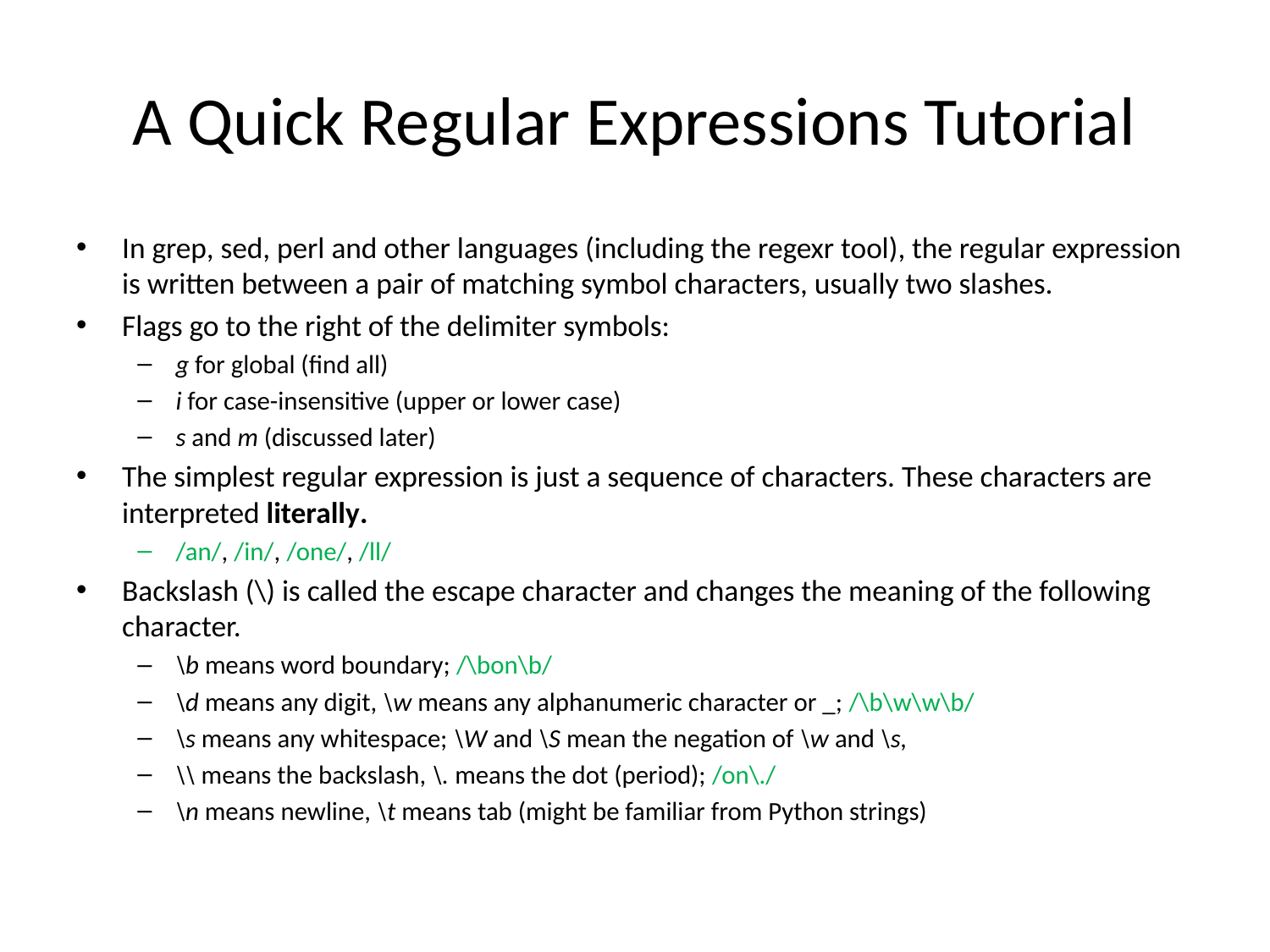

# A Quick Regular Expressions Tutorial
In grep, sed, perl and other languages (including the regexr tool), the regular expression is written between a pair of matching symbol characters, usually two slashes.
Flags go to the right of the delimiter symbols:
g for global (find all)
i for case-insensitive (upper or lower case)
s and m (discussed later)
The simplest regular expression is just a sequence of characters. These characters are interpreted literally.
/an/, /in/, /one/, /ll/
Backslash (\) is called the escape character and changes the meaning of the following character.
\b means word boundary; /\bon\b/
\d means any digit, \w means any alphanumeric character or _; /\b\w\w\b/
\s means any whitespace; \W and \S mean the negation of \w and \s,
\\ means the backslash, \. means the dot (period); /on\./
\n means newline, \t means tab (might be familiar from Python strings)